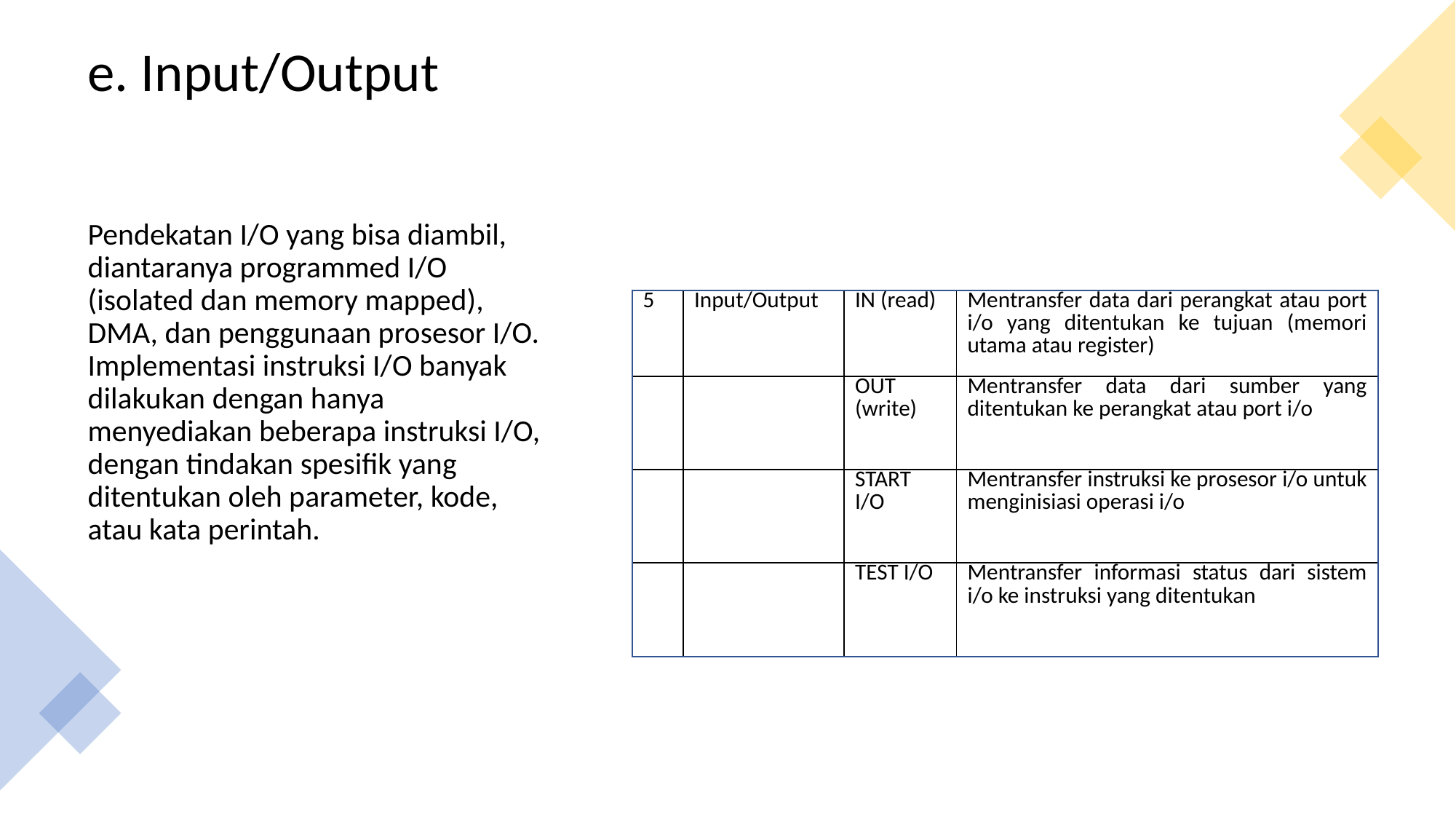

# e. Input/Output
Pendekatan I/O yang bisa diambil, diantaranya programmed I/O (isolated dan memory mapped), DMA, dan penggunaan prosesor I/O. Implementasi instruksi I/O banyak dilakukan dengan hanya menyediakan beberapa instruksi I/O, dengan tindakan spesifik yang ditentukan oleh parameter, kode, atau kata perintah.

| 5 | Input/Output | IN (read) | Mentransfer data dari perangkat atau port i/o yang ditentukan ke tujuan (memori utama atau register) |
| --- | --- | --- | --- |
|  |  | OUT (write) | Mentransfer data dari sumber yang ditentukan ke perangkat atau port i/o |
|  |  | START I/O | Mentransfer instruksi ke prosesor i/o untuk menginisiasi operasi i/o |
|  |  | TEST I/O | Mentransfer informasi status dari sistem i/o ke instruksi yang ditentukan |